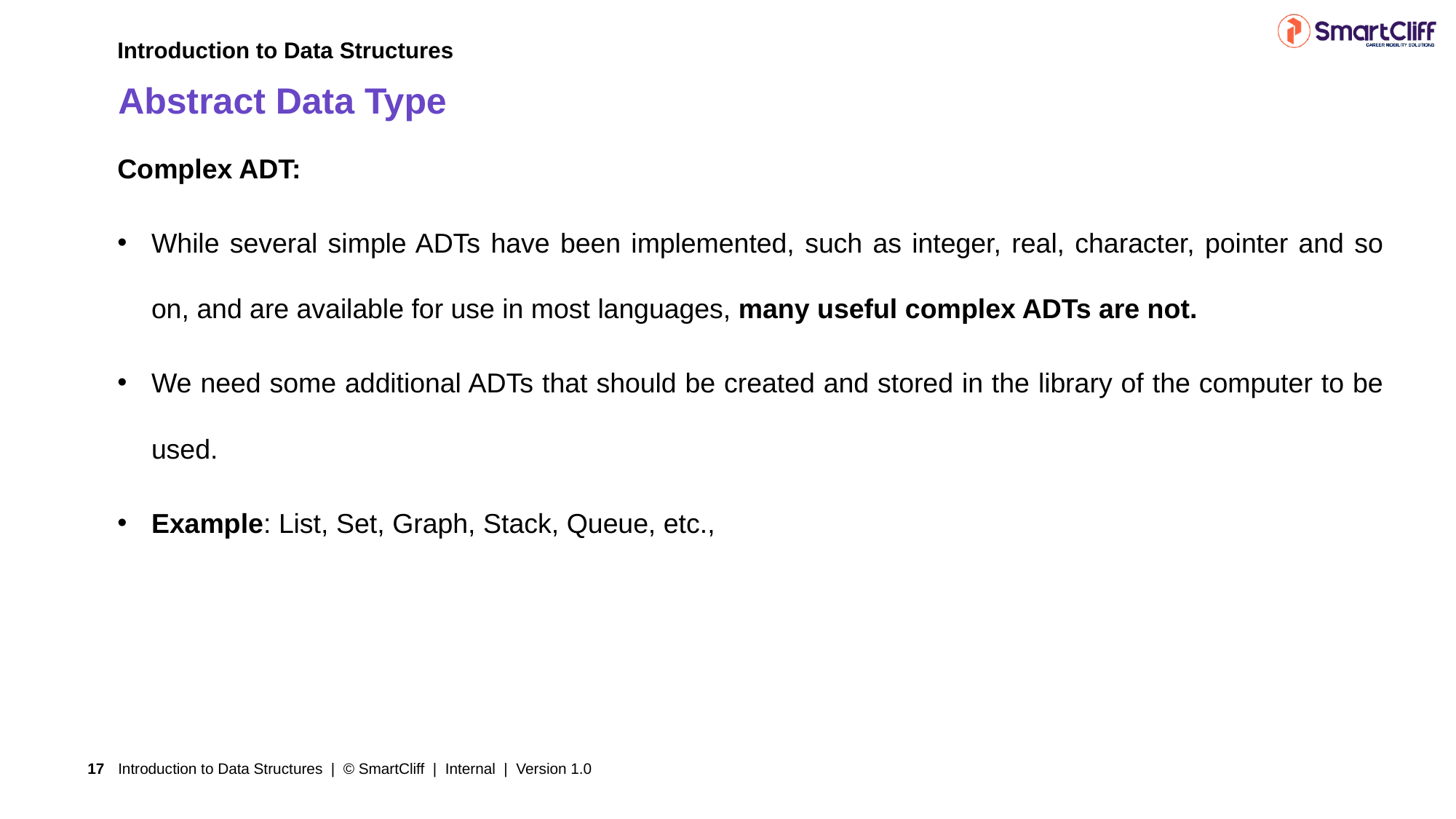

Introduction to Data Structures
# Abstract Data Type
Complex ADT:
While several simple ADTs have been implemented, such as integer, real, character, pointer and so on, and are available for use in most languages, many useful complex ADTs are not.
We need some additional ADTs that should be created and stored in the library of the computer to be used.
Example: List, Set, Graph, Stack, Queue, etc.,

17
Introduction to Data Structures  |  © SmartCliff  |  Internal  |  Version 1.0